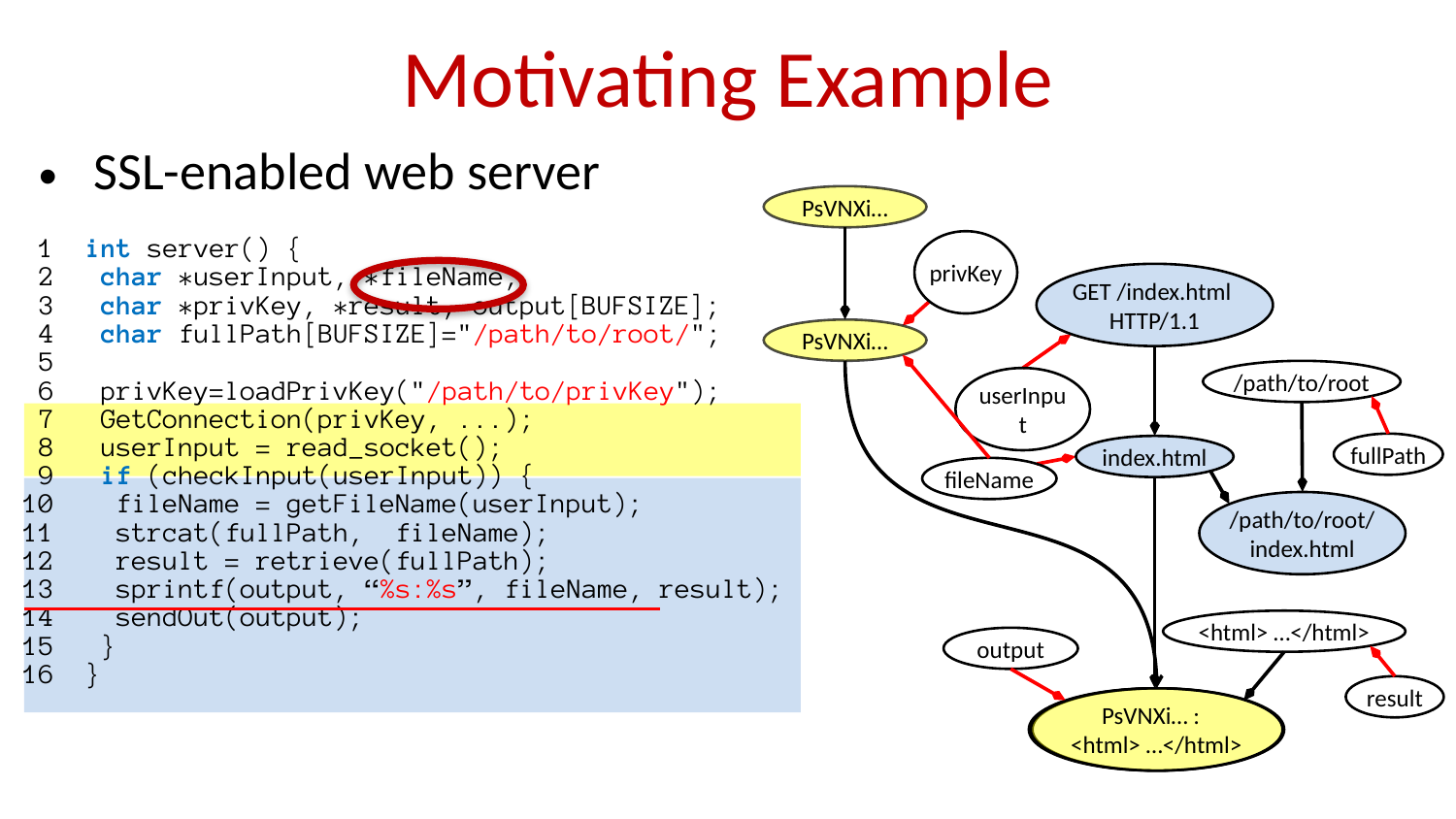

# Motivating Example
SSL-enabled web server
PsVNXi…
| 1 int server() { 2 char \*userInput, \*fileName; 3 char \*privKey, \*result, output[BUFSIZE]; 4 char fullPath[BUFSIZE]="/path/to/root/"; 5 6 privKey=loadPrivKey("/path/to/privKey"); 7 GetConnection(privKey, ...); 8 userInput = read\_socket(); 9 if (checkInput(userInput)) { 10 fileName = getFileName(userInput); 11 strcat(fullPath, fileName); 12 result = retrieve(fullPath); 13 sprintf(output, “%s:%s”, fileName, result); 14 sendOut(output); 15 } 16 } |
| --- |
privKey

GET /index.html
HTTP/1.1
PsVNXi…
/path/to/root
userInput

fullPath
index.html
fileName

/path/to/root/
index.html
<html> …</html>
output
result
index.html :
<html> …</html>
PsVNXi… :
<html> …</html>
PsVNXi… :
<html> …</html